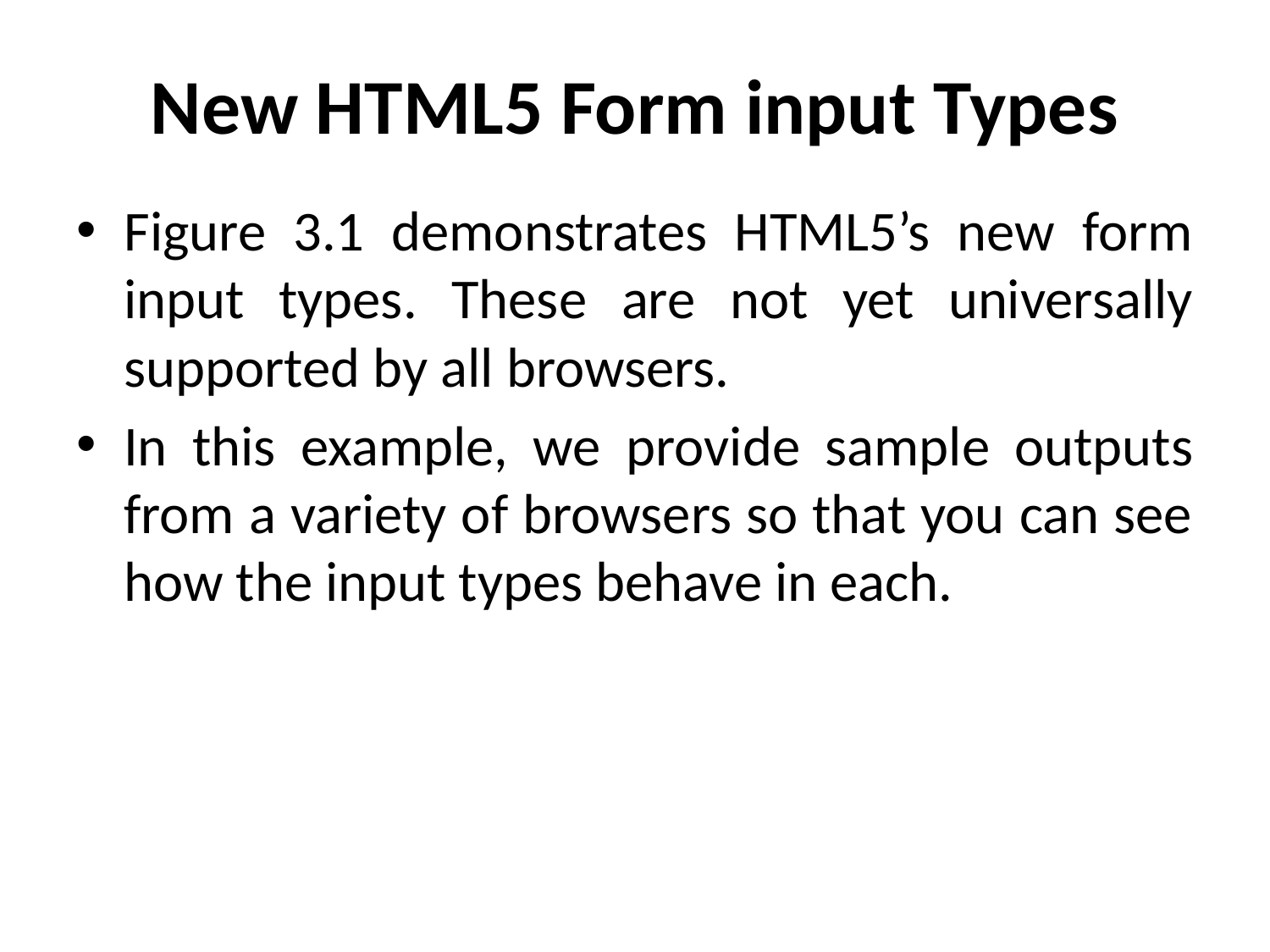

# New HTML5 Form input Types
Figure 3.1 demonstrates HTML5’s new form input types. These are not yet universally supported by all browsers.
In this example, we provide sample outputs from a variety of browsers so that you can see how the input types behave in each.